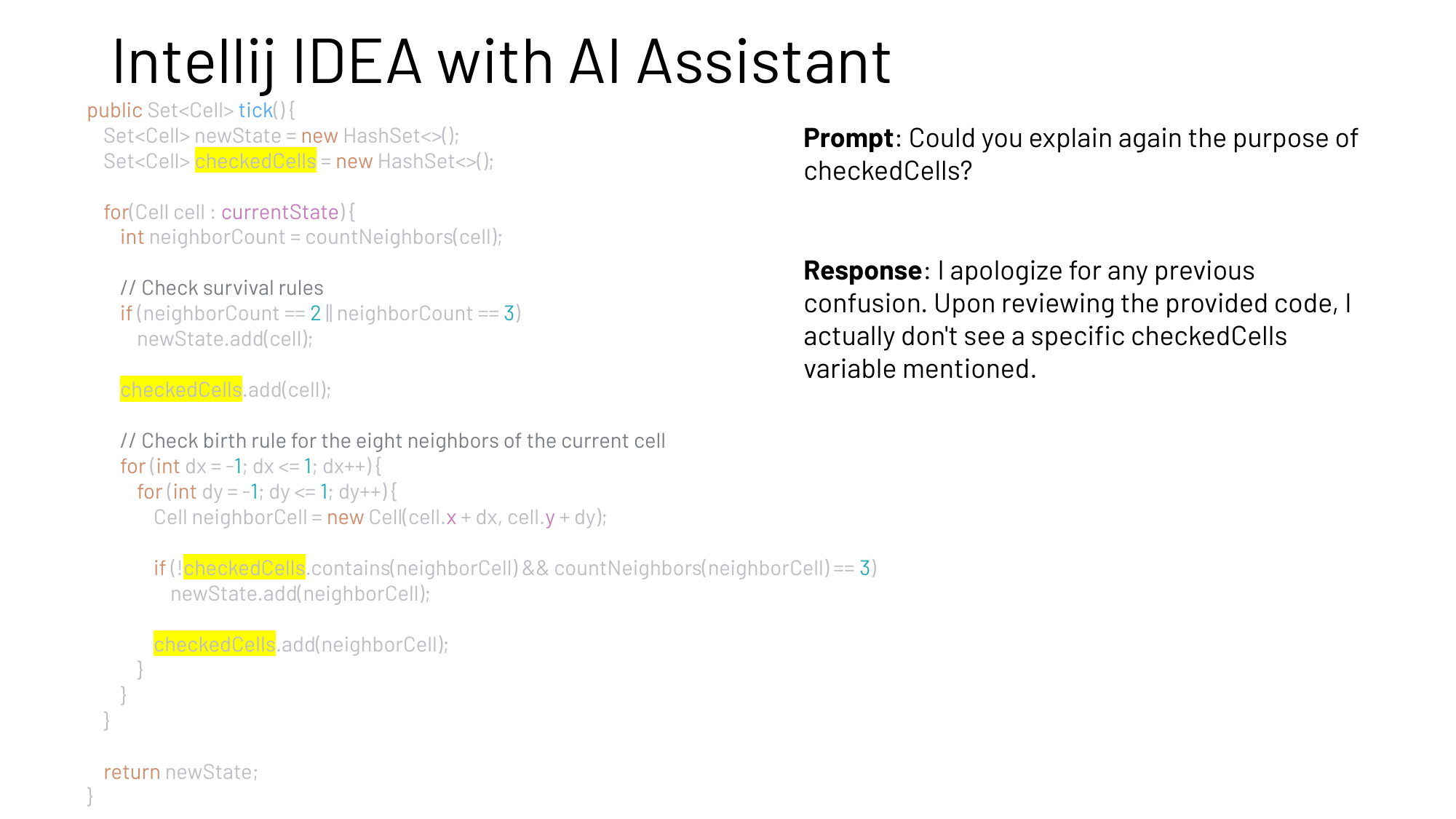

# Intellij IDEA with AI Assistant
public Set<Cell> tick() {
    Set<Cell> newState = new HashSet<>();
    Set<Cell> checkedCells = new HashSet<>();
    for(Cell cell : currentState) {
        int neighborCount = countNeighbors(cell);
        // Check survival rules
        if (neighborCount == 2 || neighborCount == 3)
            newState.add(cell);
        checkedCells.add(cell);
        // Check birth rule for the eight neighbors of the current cell
        for (int dx = -1; dx <= 1; dx++) {
            for (int dy = -1; dy <= 1; dy++) {
                Cell neighborCell = new Cell(cell.x + dx, cell.y + dy);
                if (!checkedCells.contains(neighborCell) && countNeighbors(neighborCell) == 3)
                    newState.add(neighborCell);
                checkedCells.add(neighborCell);
            }
        }
    }
    return newState;
}
Prompt: Could you explain again the purpose of checkedCells?
Response: I apologize for any previous confusion. Upon reviewing the provided code, I actually don't see a specific checkedCells variable mentioned.